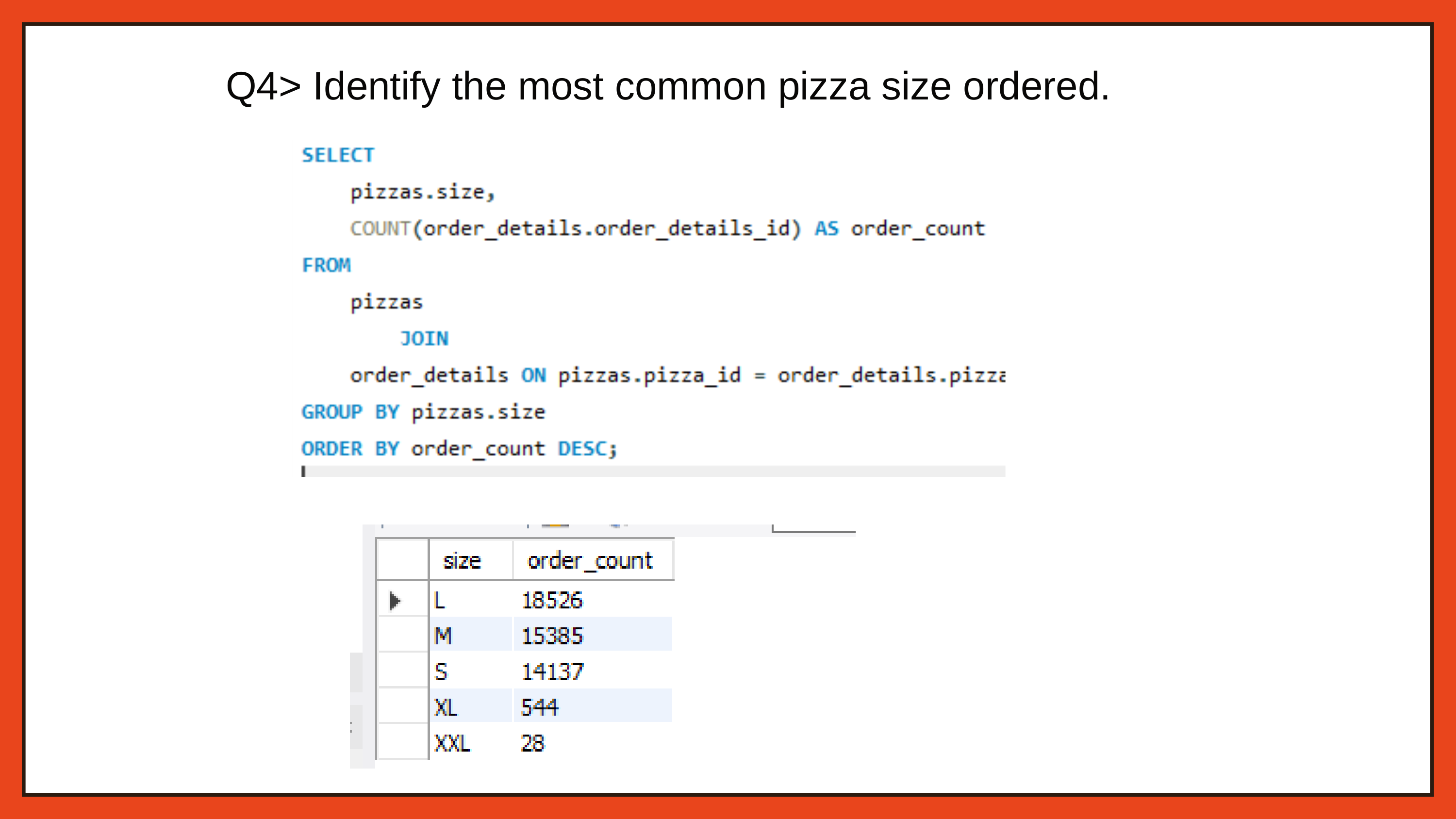

Q4> Identify the most common pizza size ordered.